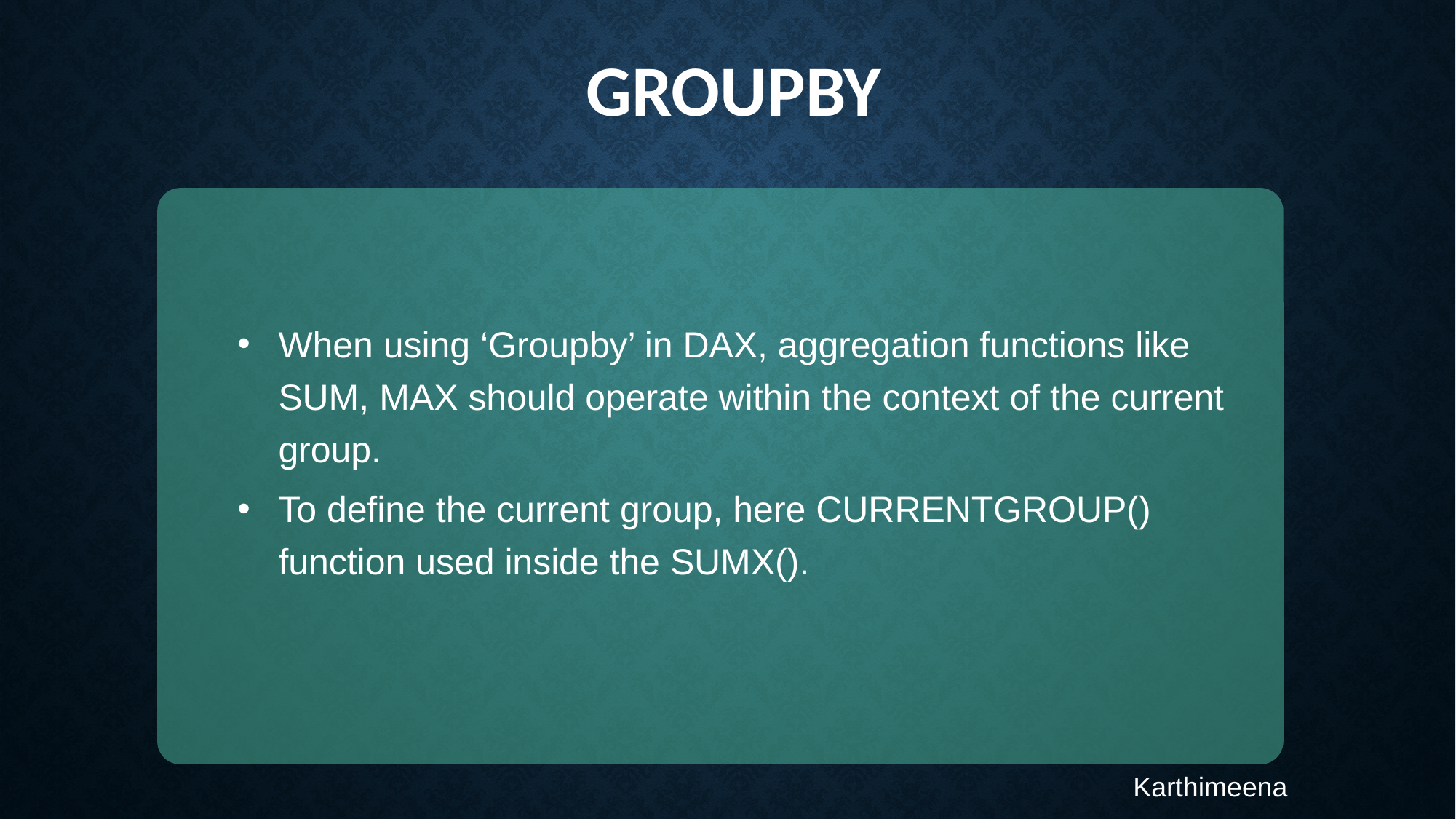

# GROUPBY

When using ‘Groupby’ in DAX, aggregation functions like SUM, MAX should operate within the context of the current group.
To define the current group, here CURRENTGROUP() function used inside the SUMX().
Karthimeena